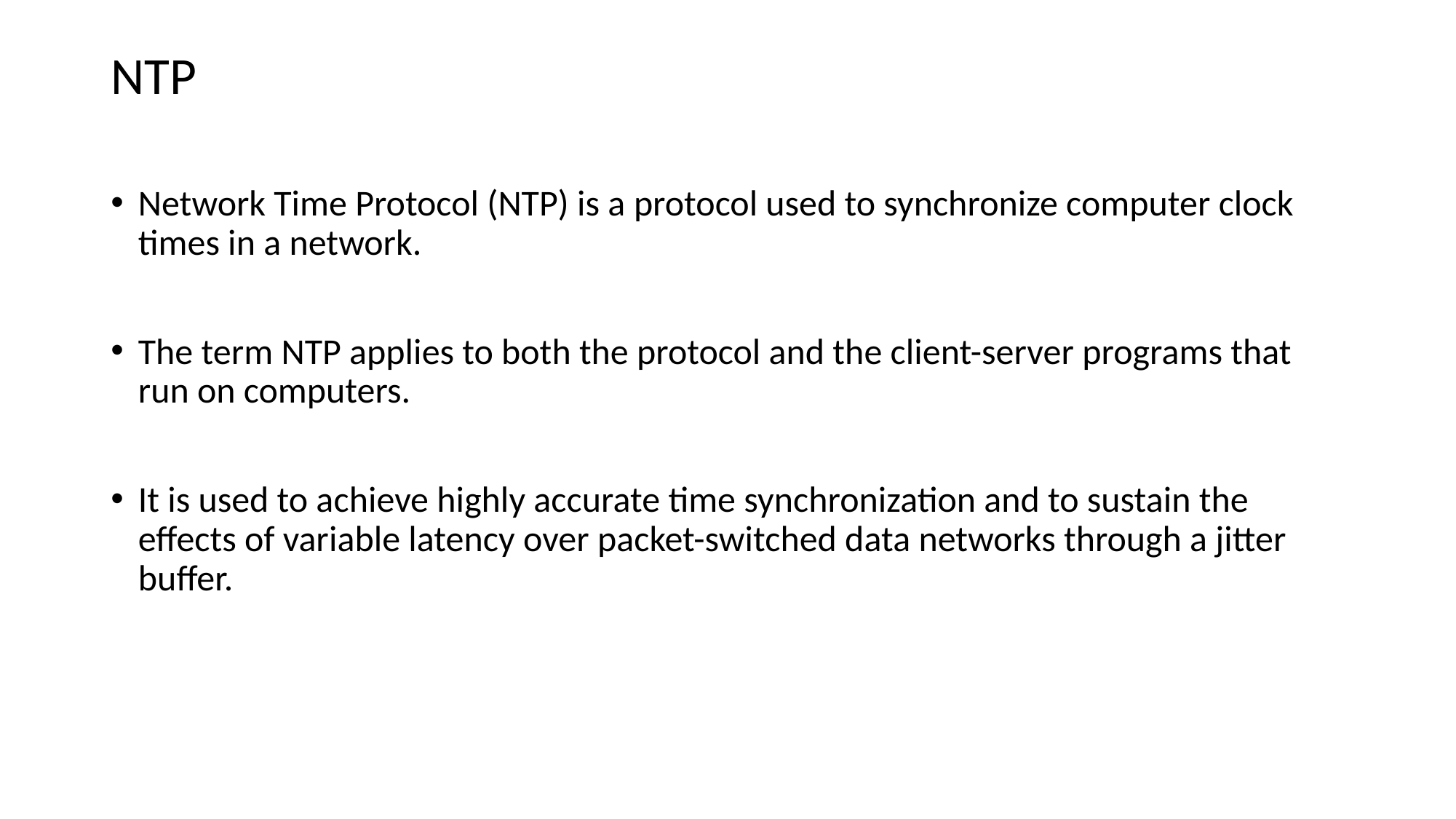

# NTP
Network Time Protocol (NTP) is a protocol used to synchronize computer clock times in a network.

The term NTP applies to both the protocol and the client-server programs that run on computers.

It is used to achieve highly accurate time synchronization and to sustain the effects of variable latency over packet-switched data networks through a jitter buffer.